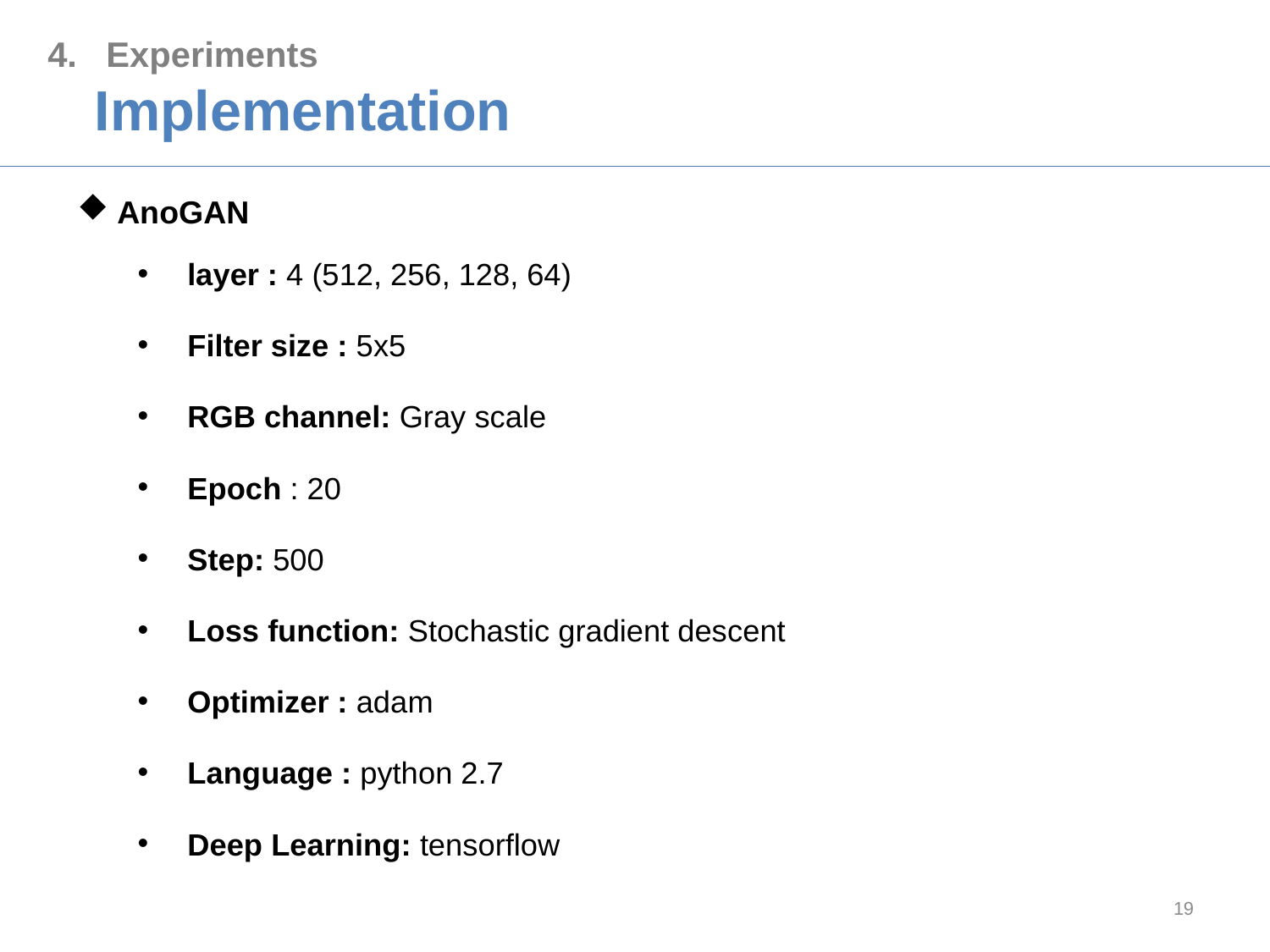

4.   Experiments
   Implementation
AnoGAN
layer : 4 (512, 256, 128, 64)

Filter size : 5x5

RGB channel: Gray scale

Epoch : 20

Step: 500

Loss function: Stochastic gradient descent

Optimizer : adam

Language : python 2.7

Deep Learning: tensorflow

19